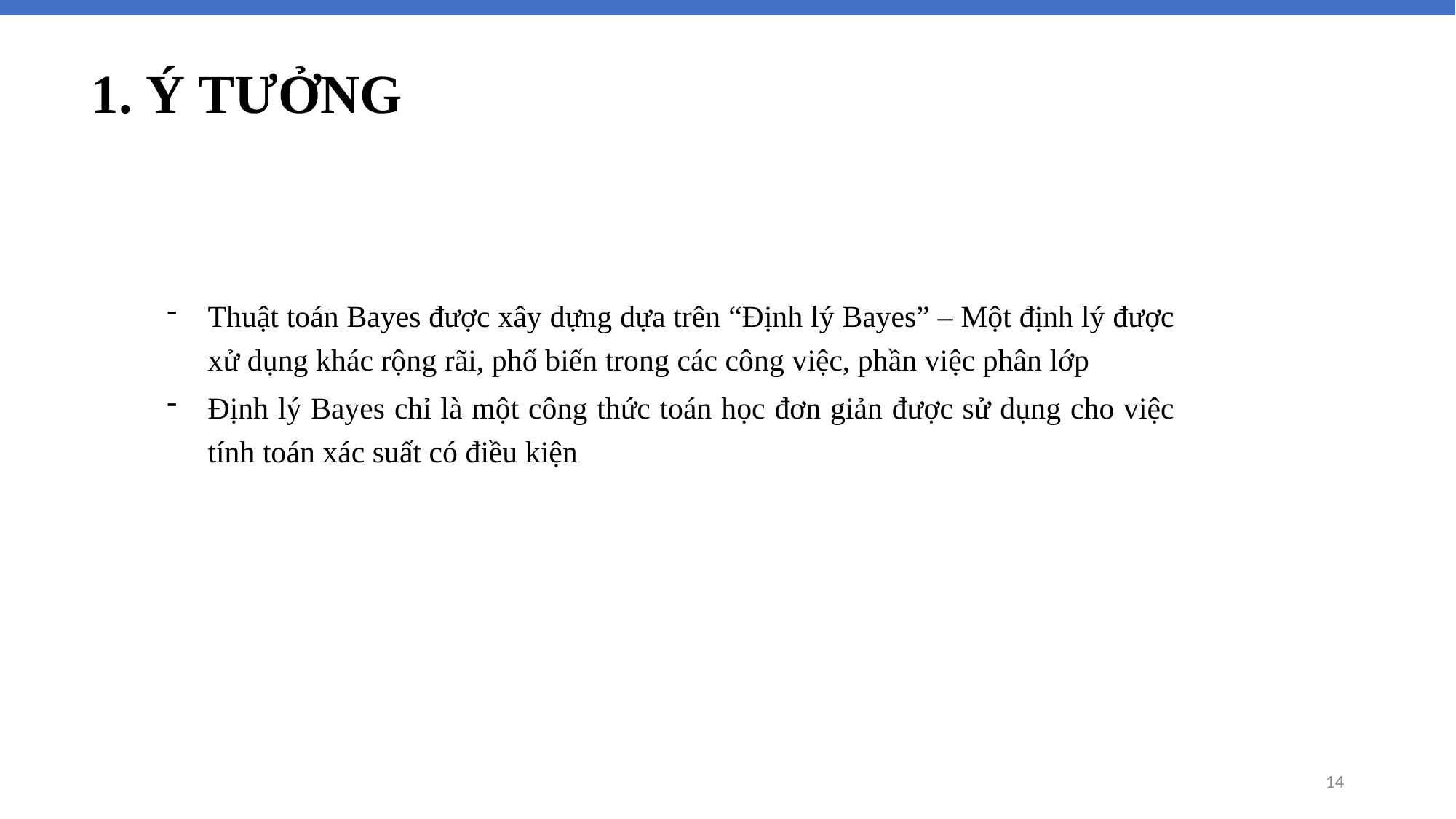

# 1. Ý TƯỞNG

Thuật toán Bayes được xây dựng dựa trên “Định lý Bayes” – Một định lý được xử dụng khác rộng rãi, phố biến trong các công việc, phần việc phân lớp
Định lý Bayes chỉ là một công thức toán học đơn giản được sử dụng cho việc tính toán xác suất có điều kiện
14